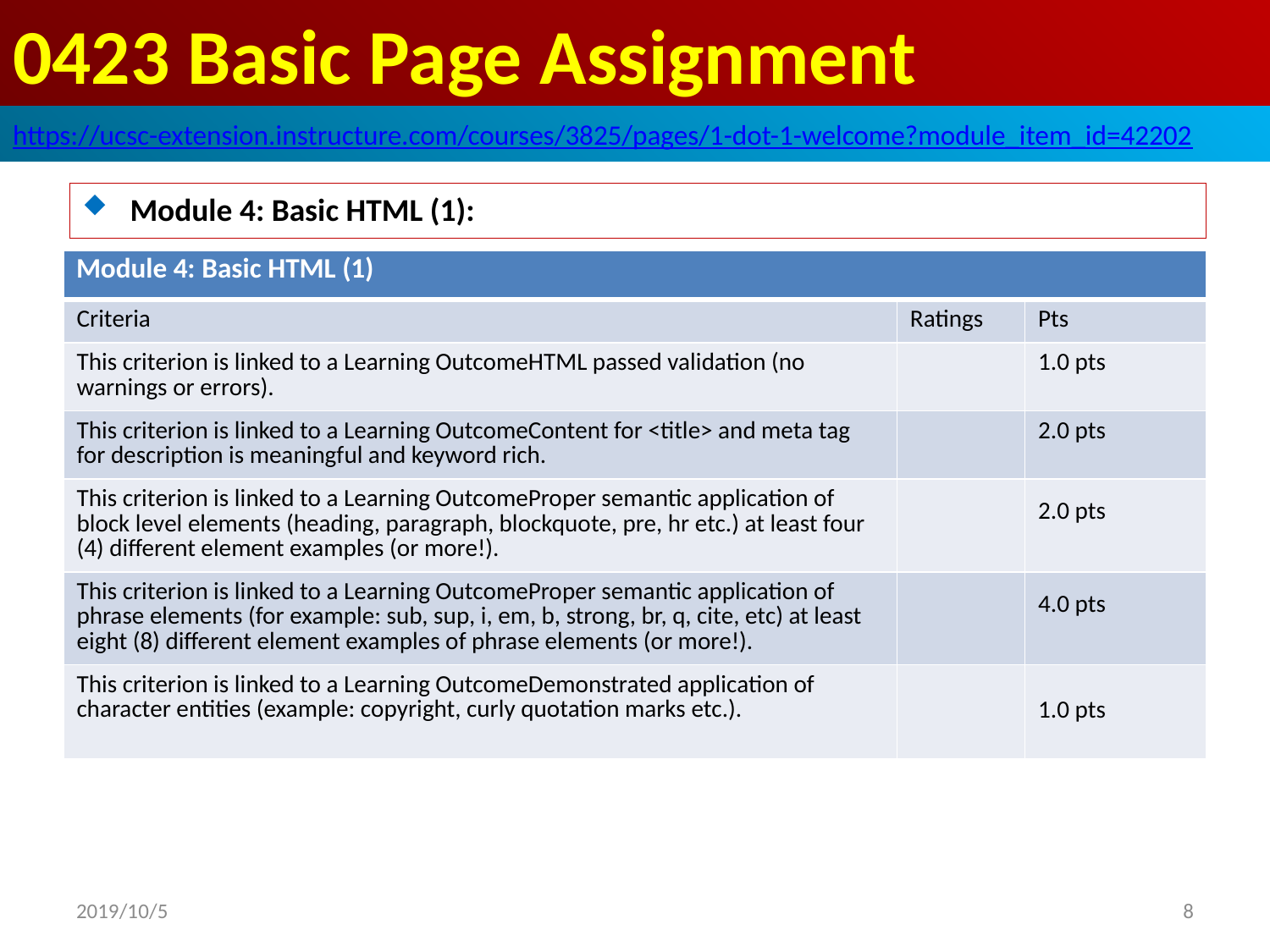

# 0423 Basic Page Assignment
https://ucsc-extension.instructure.com/courses/3825/pages/1-dot-1-welcome?module_item_id=42202
Module 4: Basic HTML (1):
| Module 4: Basic HTML (1) |  |  |
| --- | --- | --- |
| Criteria | Ratings | Pts |
| This criterion is linked to a Learning OutcomeHTML passed validation (no warnings or errors). |  | 1.0 pts |
| This criterion is linked to a Learning OutcomeContent for <title> and meta tag for description is meaningful and keyword rich. |  | 2.0 pts |
| This criterion is linked to a Learning OutcomeProper semantic application of block level elements (heading, paragraph, blockquote, pre, hr etc.) at least four (4) different element examples (or more!). |  | 2.0 pts |
| This criterion is linked to a Learning OutcomeProper semantic application of phrase elements (for example: sub, sup, i, em, b, strong, br, q, cite, etc) at least eight (8) different element examples of phrase elements (or more!). |  | 4.0 pts |
| This criterion is linked to a Learning OutcomeDemonstrated application of character entities (example: copyright, curly quotation marks etc.). |  | 1.0 pts |
2019/10/5
8